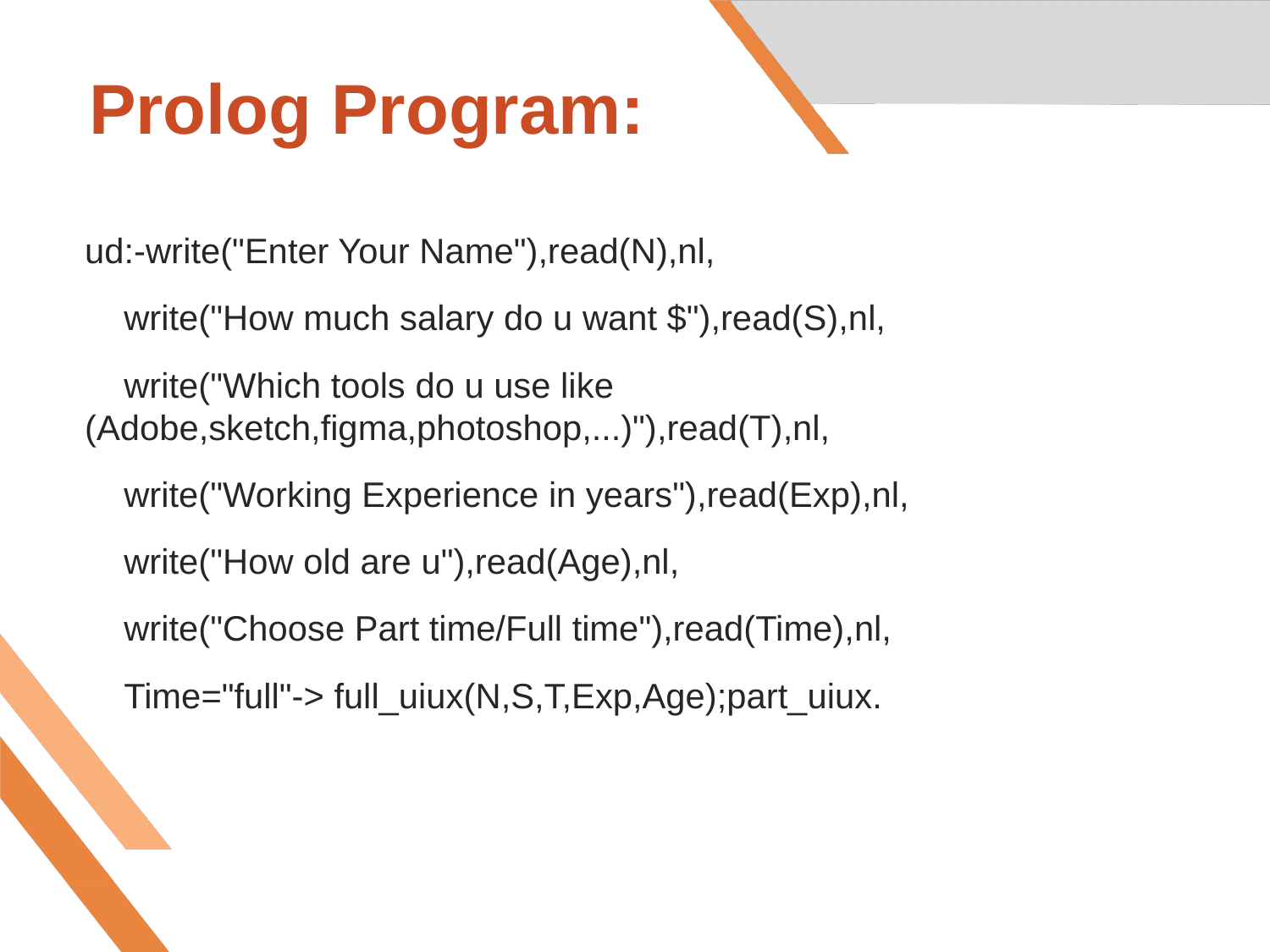

# Prolog Program:
ud:-write("Enter Your Name"),read(N),nl,
    write("How much salary do u want $"),read(S),nl,
    write("Which tools do u use like (Adobe,sketch,figma,photoshop,...)"),read(T),nl,
    write("Working Experience in years"),read(Exp),nl,
    write("How old are u"),read(Age),nl,
    write("Choose Part time/Full time"),read(Time),nl,
    Time="full"-> full_uiux(N,S,T,Exp,Age);part_uiux.